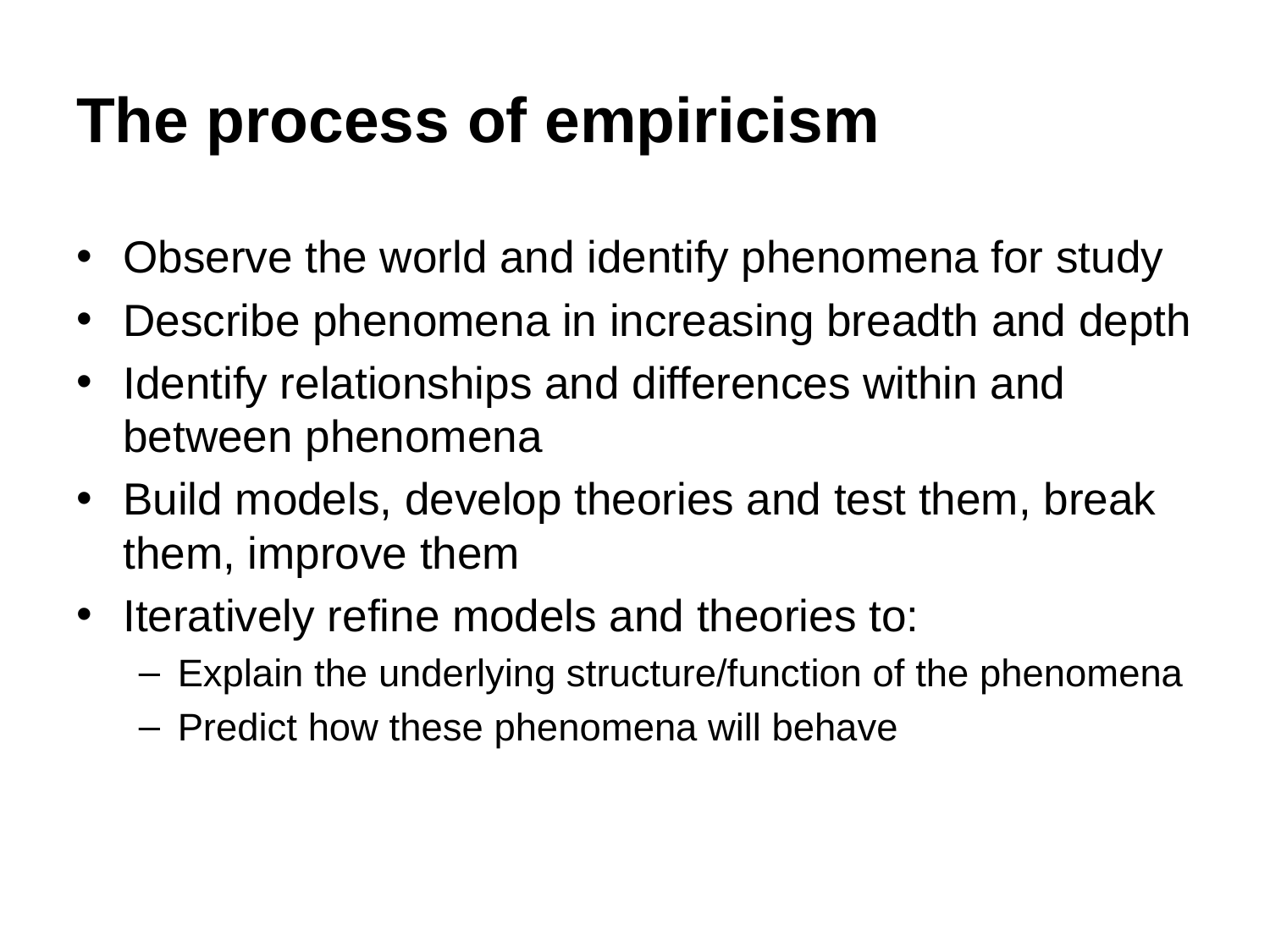

# The process of empiricism
Observe the world and identify phenomena for study
Describe phenomena in increasing breadth and depth
Identify relationships and differences within and between phenomena
Build models, develop theories and test them, break them, improve them
Iteratively refine models and theories to:
Explain the underlying structure/function of the phenomena
Predict how these phenomena will behave